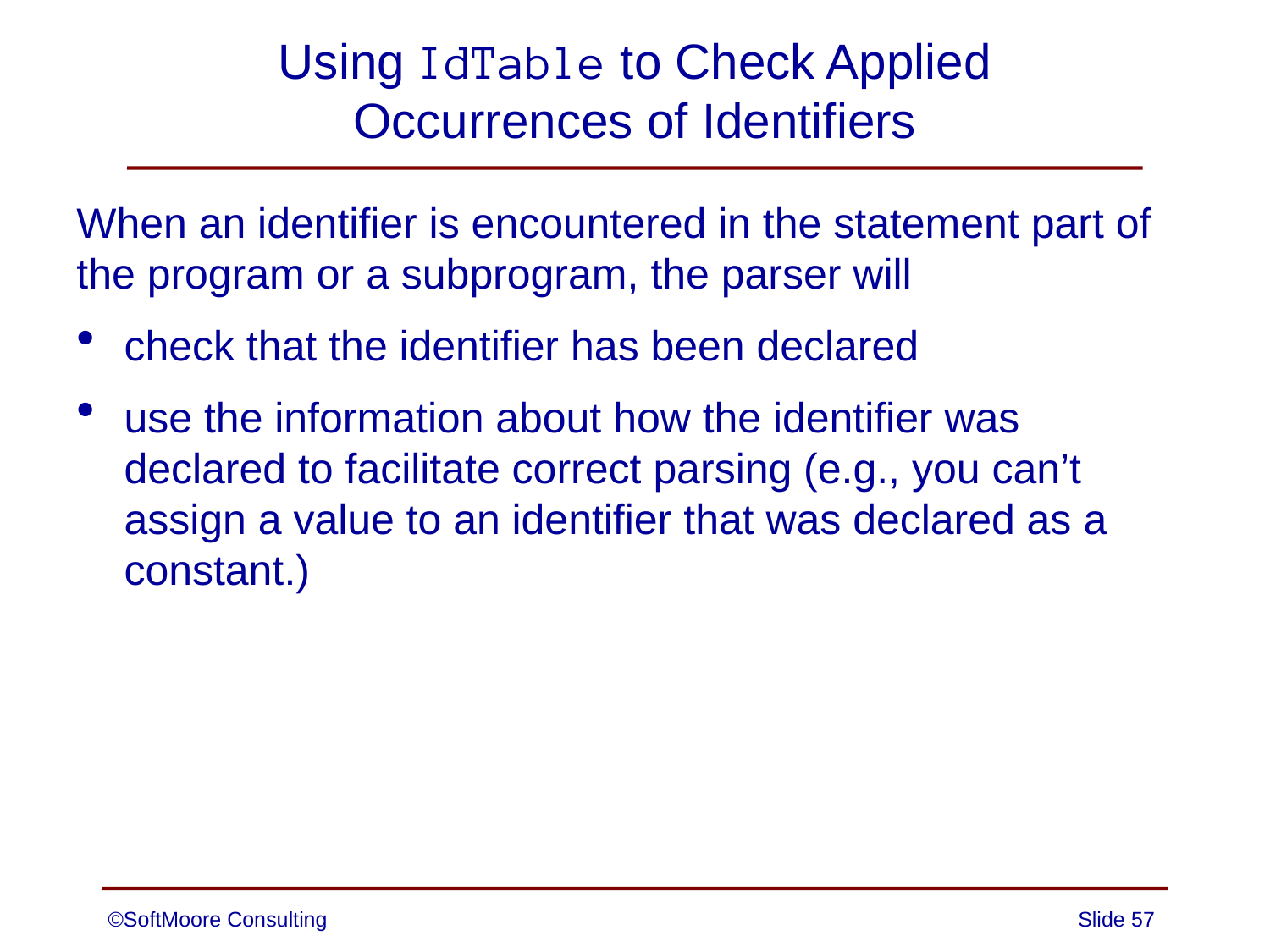

# Using IdTable to Check Applied Occurrences of Identifiers
When an identifier is encountered in the statement part of the program or a subprogram, the parser will
check that the identifier has been declared
use the information about how the identifier was declared to facilitate correct parsing (e.g., you can’t assign a value to an identifier that was declared as a constant.)
©SoftMoore Consulting
Slide 57